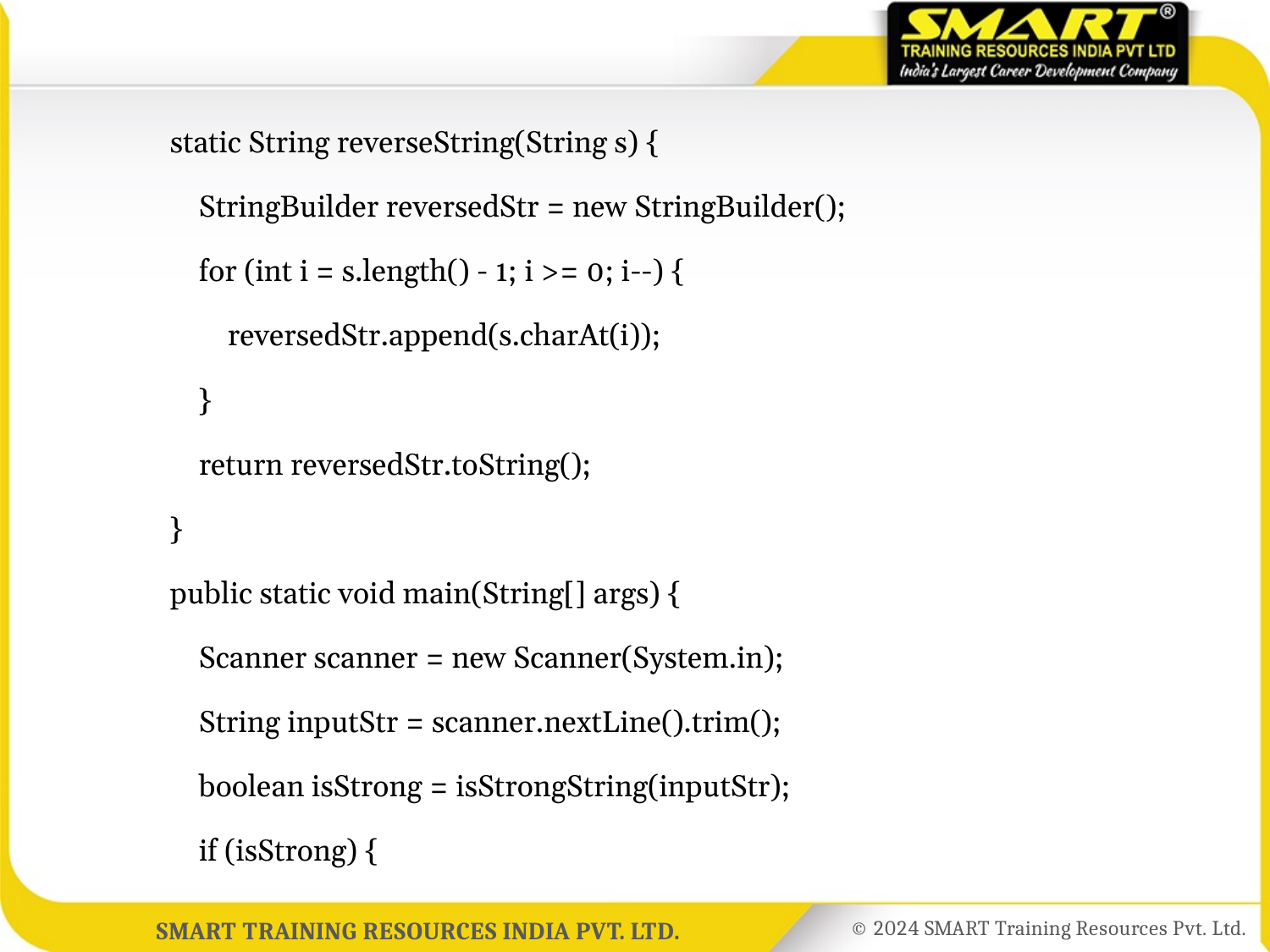

static String reverseString(String s) {
	        StringBuilder reversedStr = new StringBuilder();
	        for (int i = s.length() - 1; i >= 0; i--) {
	            reversedStr.append(s.charAt(i));
	        }
	        return reversedStr.toString();
	    }
	    public static void main(String[] args) {
	        Scanner scanner = new Scanner(System.in);
	        String inputStr = scanner.nextLine().trim();
	        boolean isStrong = isStrongString(inputStr);
	        if (isStrong) {